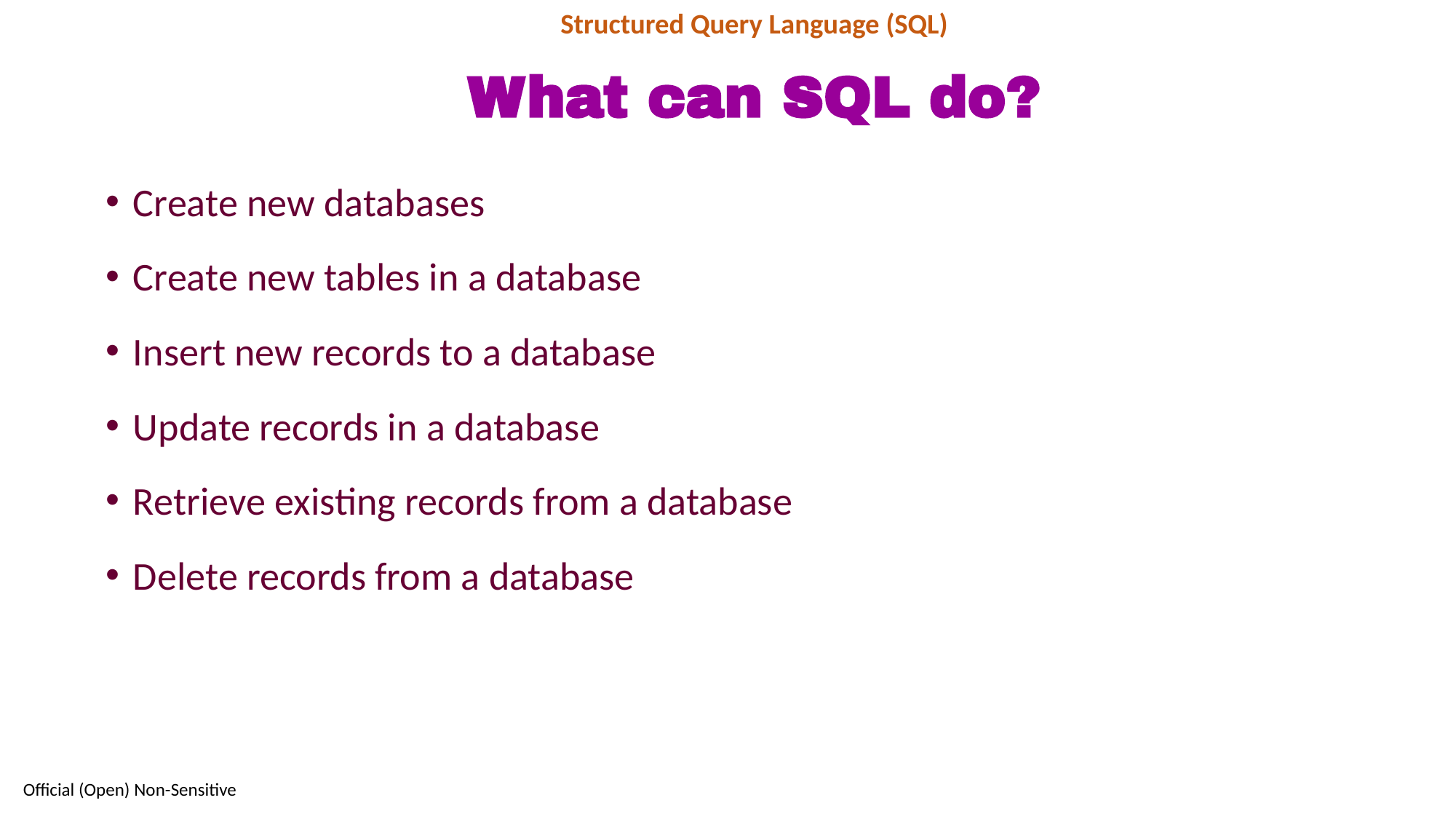

Structured Query Language (SQL)
# What can SQL do?
Create new databases
Create new tables in a database
Insert new records to a database
Update records in a database
Retrieve existing records from a database
Delete records from a database
23
Official (Open) Non-Sensitive